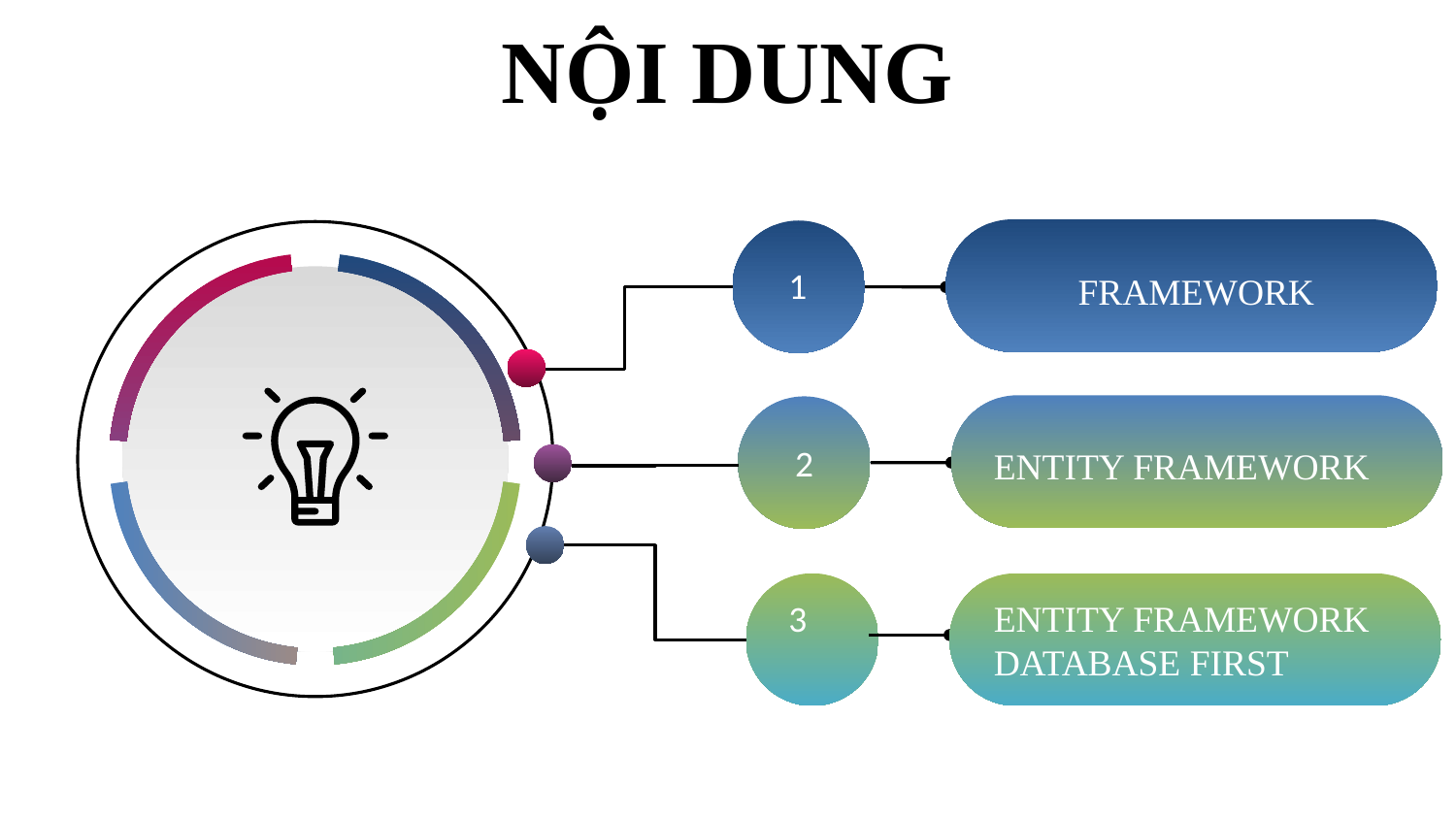

# NỘI DUNG

FRAMEWORK

1

ENTITY FRAMEWORK
2

3
ENTITY FRAMEWORK
DATABASE FIRST